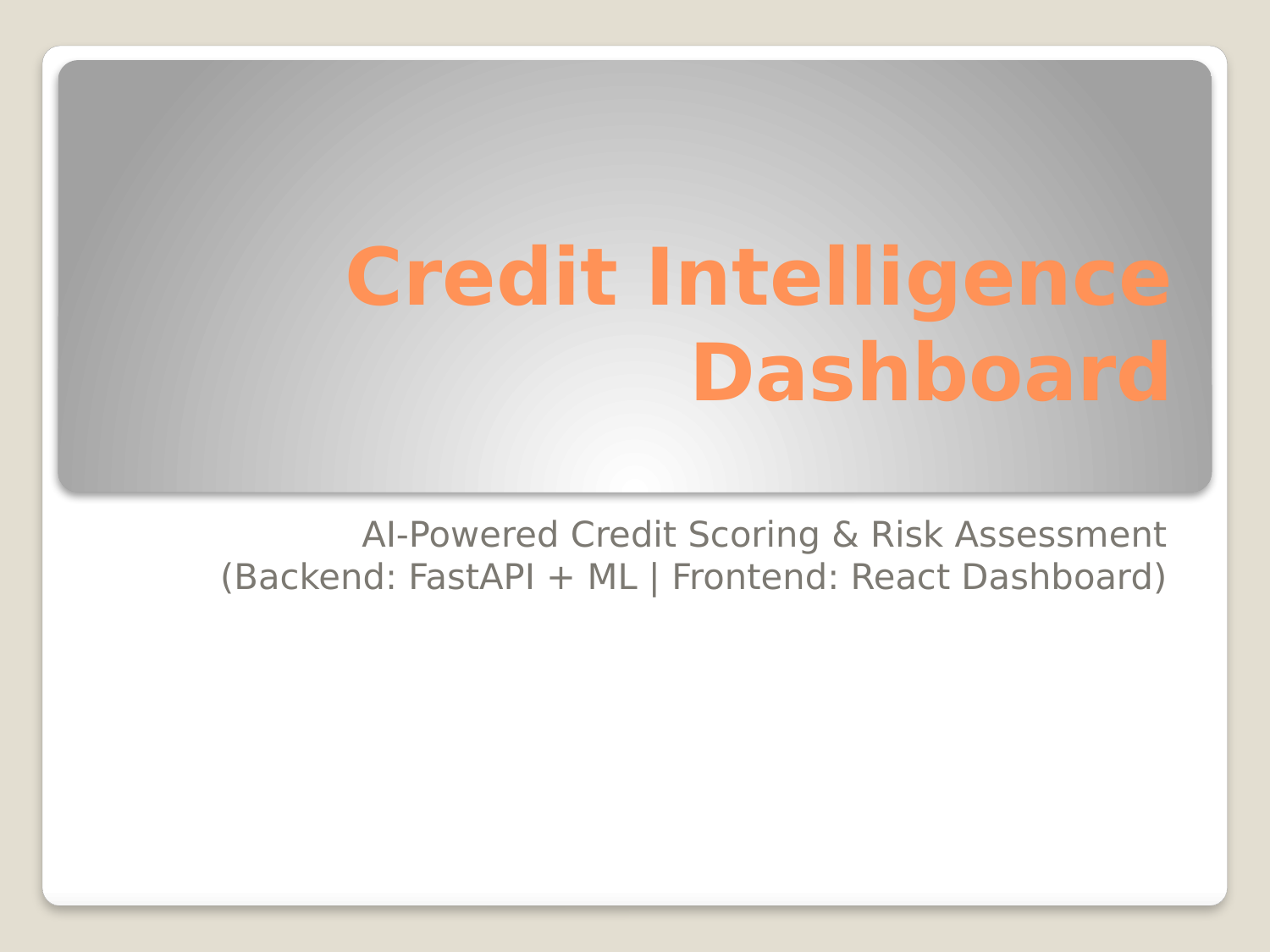

# Credit Intelligence Dashboard
AI-Powered Credit Scoring & Risk Assessment
(Backend: FastAPI + ML | Frontend: React Dashboard)